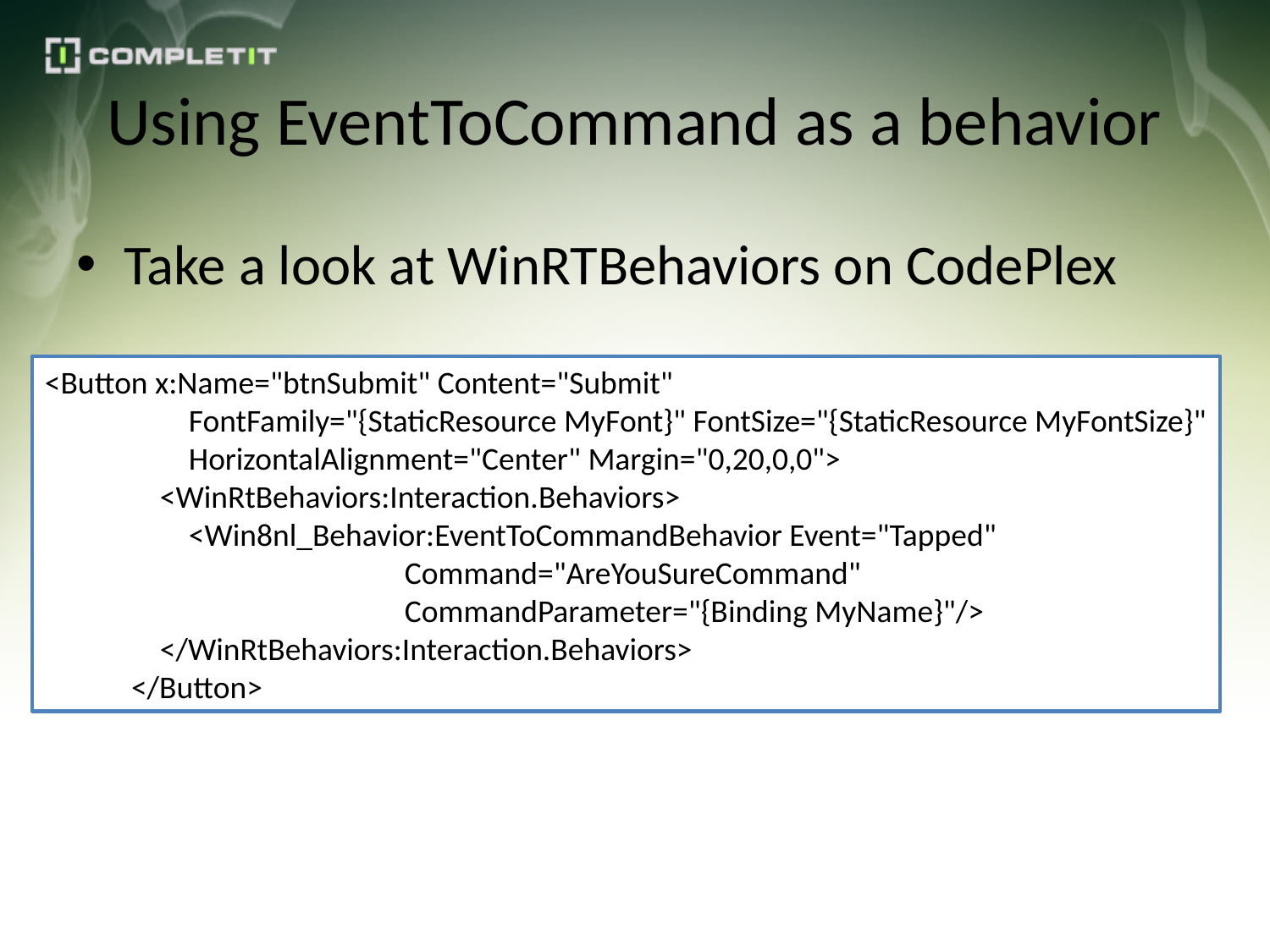

# Using EventToCommand as a behavior
Take a look at WinRTBehaviors on CodePlex
<Button x:Name="btnSubmit" Content="Submit"
                    FontFamily="{StaticResource MyFont}" FontSize="{StaticResource MyFontSize}"
                    HorizontalAlignment="Center" Margin="0,20,0,0">
                <WinRtBehaviors:Interaction.Behaviors>
                    <Win8nl_Behavior:EventToCommandBehavior Event="Tapped"
                                                  Command="AreYouSureCommand"
                                                  CommandParameter="{Binding MyName}"/>
                </WinRtBehaviors:Interaction.Behaviors>
            </Button>